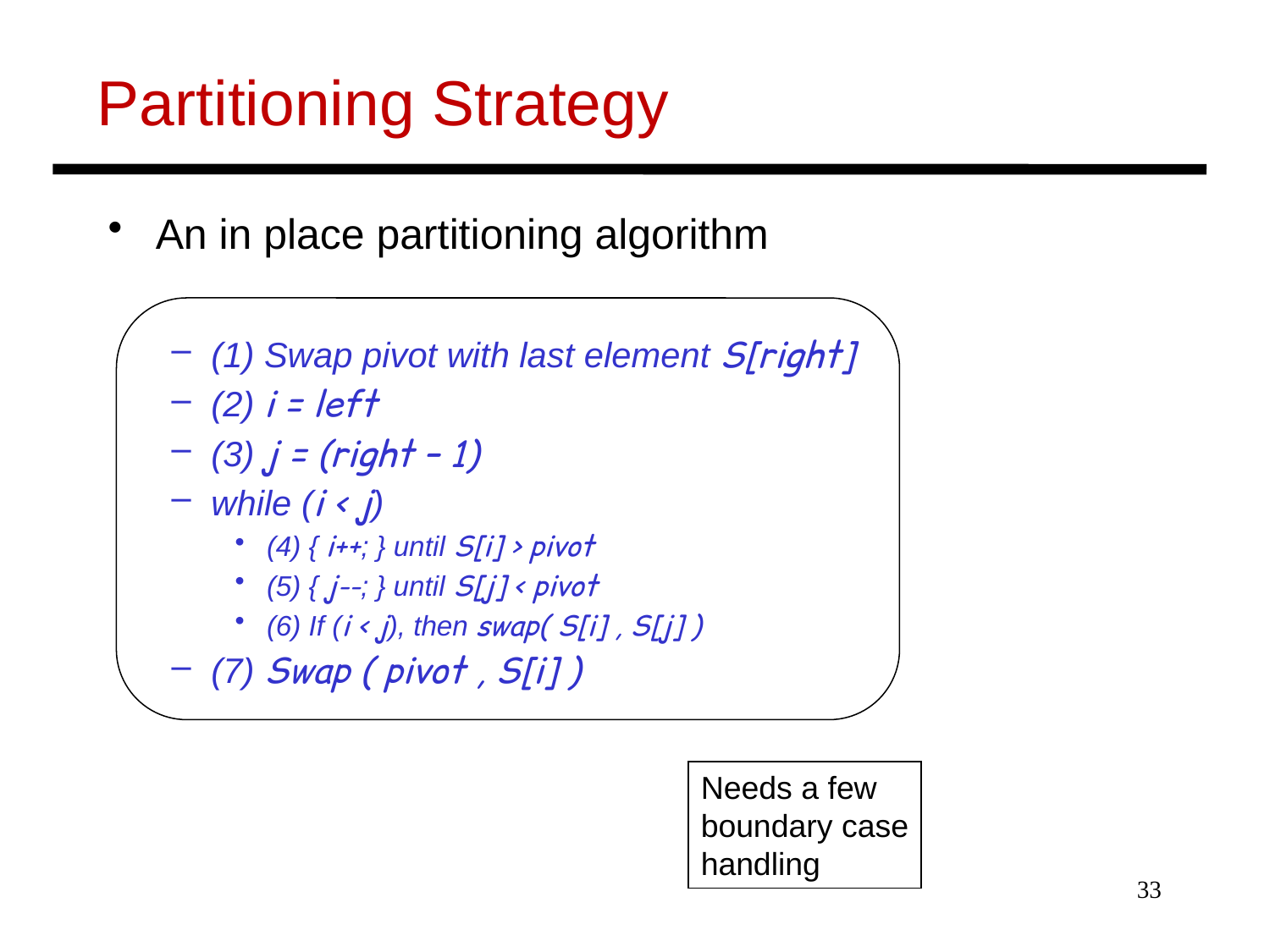

Partitioning Strategy
An in place partitioning algorithm

(1) Swap pivot with last element S[right]
(2) i = left
(3) j = (right – 1)
while (i < j)
(4) { i++; } until S[i] > pivot
(5) { j--; } until S[j] < pivot
(6) If (i < j), then swap( S[i] , S[j] )
(7) Swap ( pivot , S[i] )

Needs a few
boundary case
handling
33